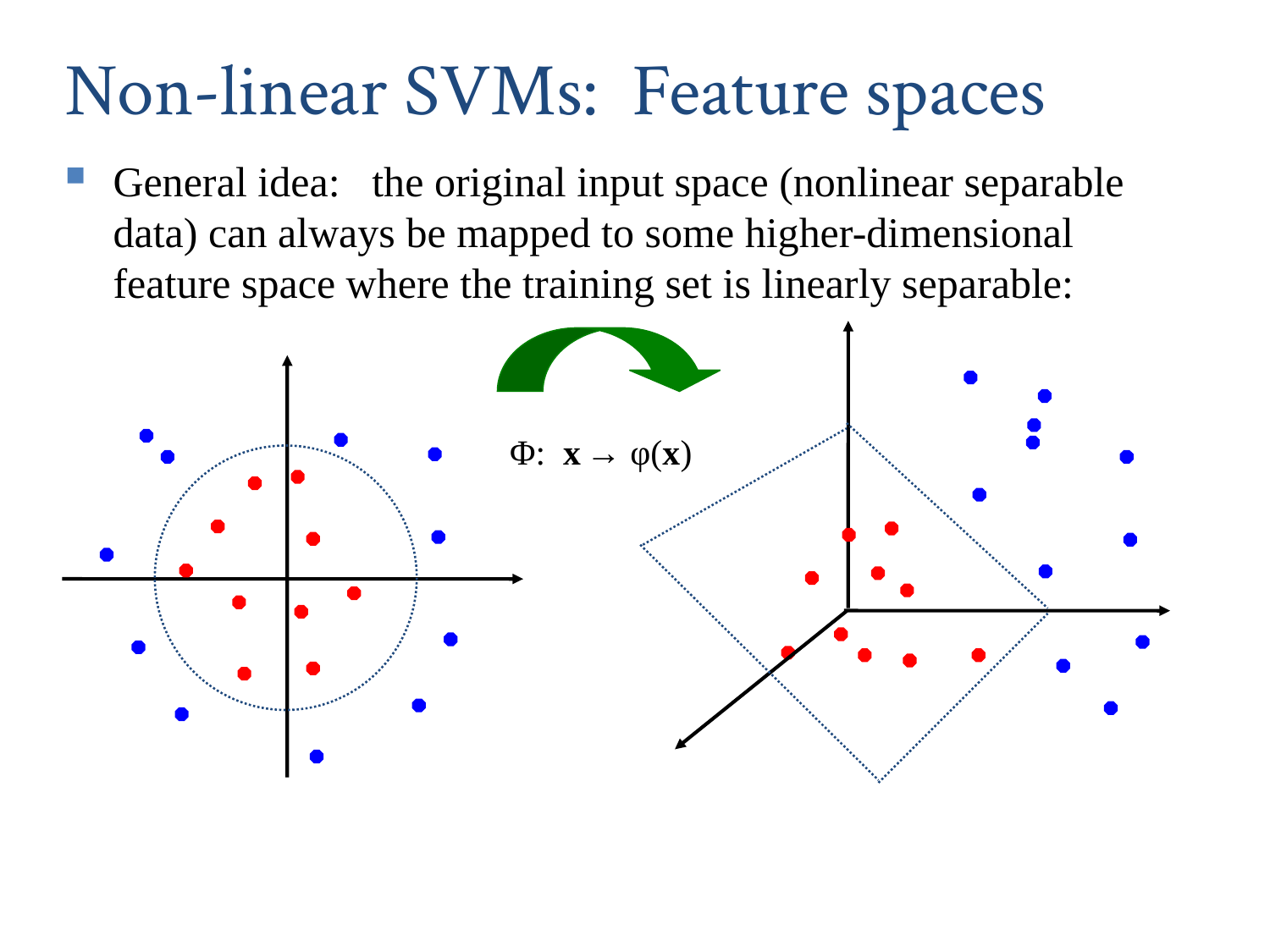

Non-linear SVMs:  Feature spaces
General idea:   the original input space (nonlinear separable data) can always be mapped to some higher-dimensional feature space where the training set is linearly separable:

Φ:  x → φ(x)